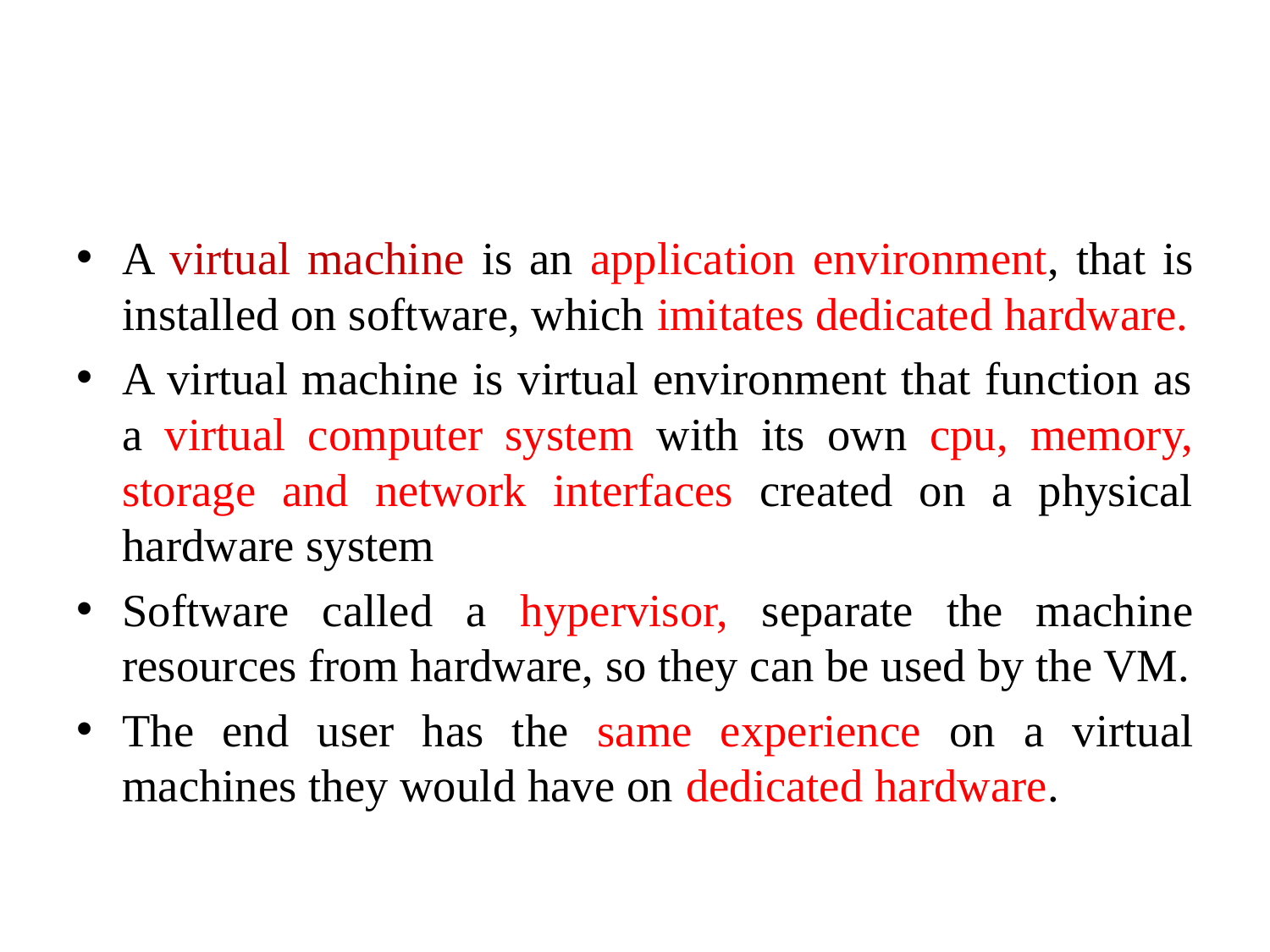

#
A virtual machine is an application environment, that is installed on software, which imitates dedicated hardware.
A virtual machine is virtual environment that function as a virtual computer system with its own cpu, memory, storage and network interfaces created on a physical hardware system
Software called a hypervisor, separate the machine resources from hardware, so they can be used by the VM.
The end user has the same experience on a virtual machines they would have on dedicated hardware.